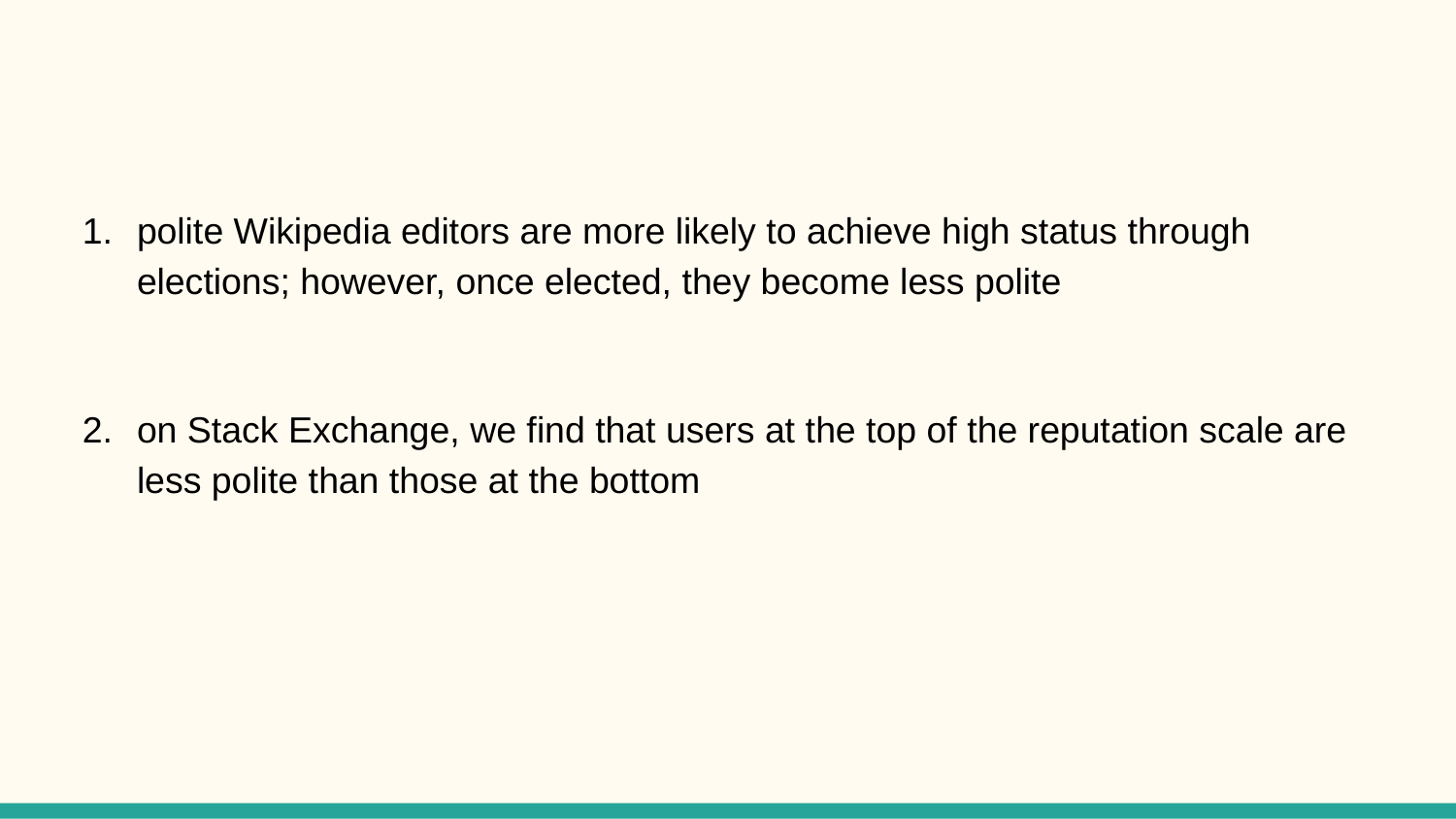

#
polite Wikipedia editors are more likely to achieve high status through elections; however, once elected, they become less polite

on Stack Exchange, we find that users at the top of the reputation scale are less polite than those at the bottom